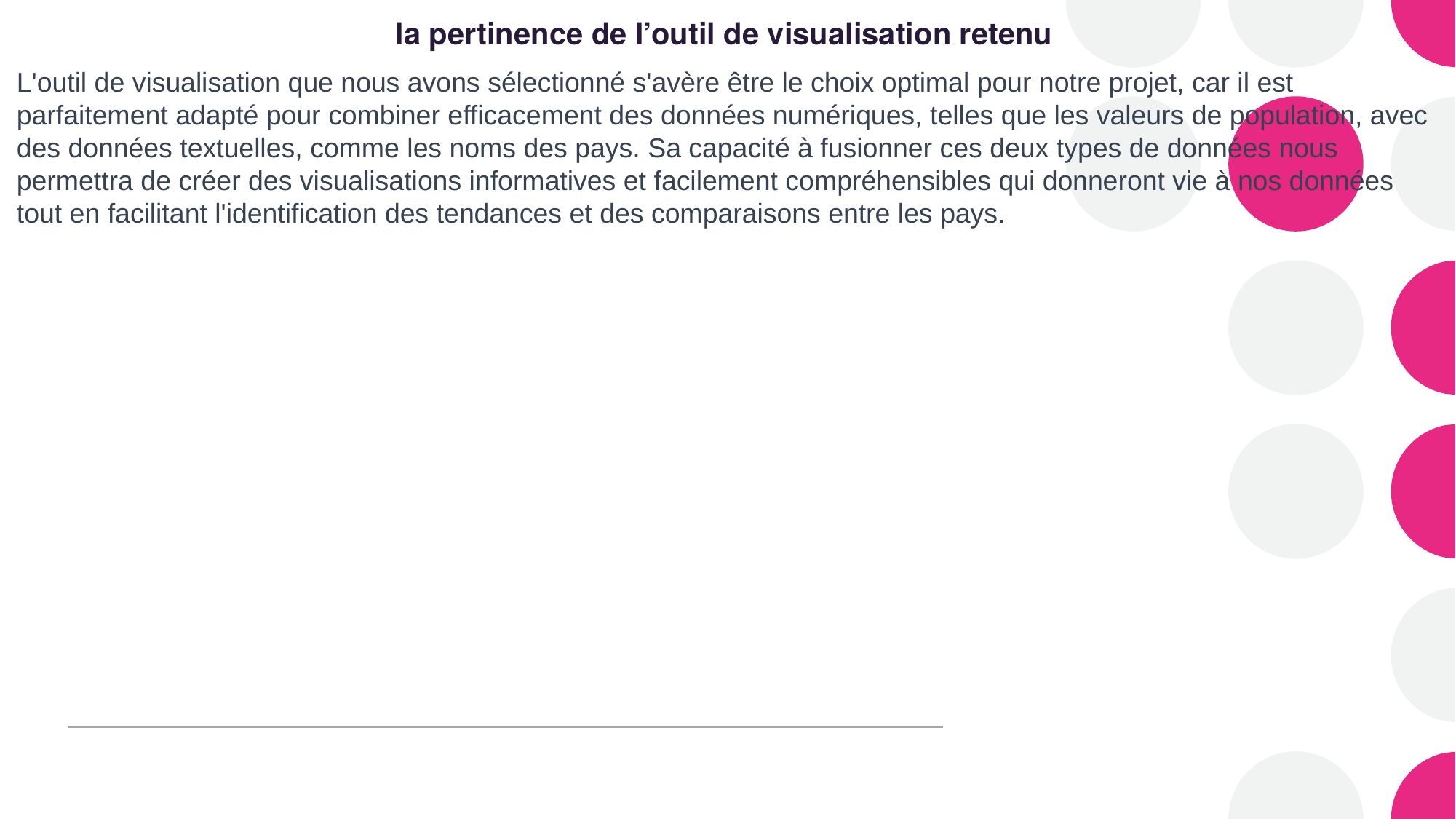

la pertinence de l’outil de visualisation retenu
L'outil de visualisation que nous avons sélectionné s'avère être le choix optimal pour notre projet, car il est parfaitement adapté pour combiner efficacement des données numériques, telles que les valeurs de population, avec des données textuelles, comme les noms des pays. Sa capacité à fusionner ces deux types de données nous permettra de créer des visualisations informatives et facilement compréhensibles qui donneront vie à nos données tout en facilitant l'identification des tendances et des comparaisons entre les pays.